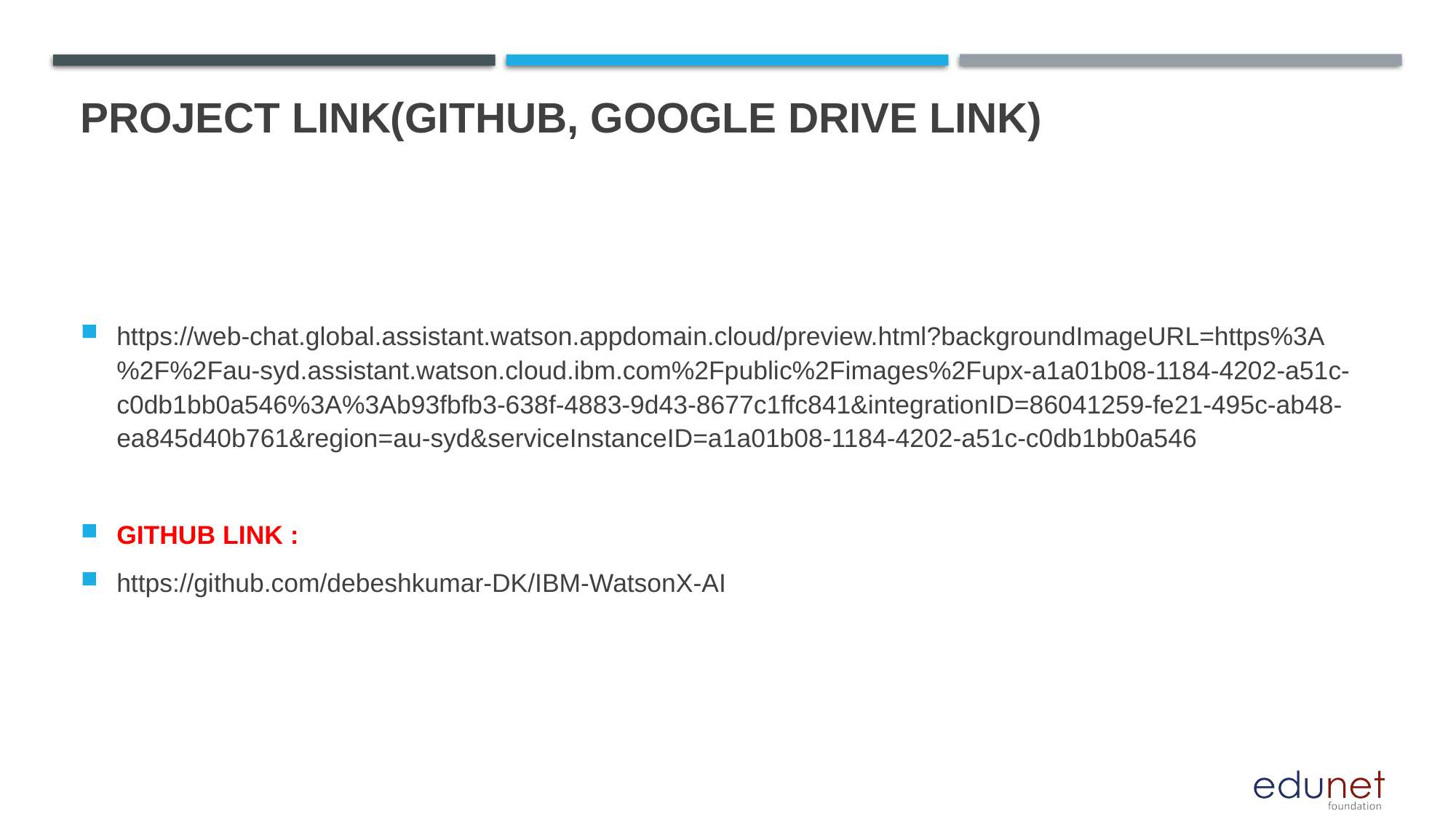

# Project Link(GitHub, Google drive link)

https://web-chat.global.assistant.watson.appdomain.cloud/preview.html?backgroundImageURL=https%3A%2F%2Fau-syd.assistant.watson.cloud.ibm.com%2Fpublic%2Fimages%2Fupx-a1a01b08-1184-4202-a51c-c0db1bb0a546%3A%3Ab93fbfb3-638f-4883-9d43-8677c1ffc841&integrationID=86041259-fe21-495c-ab48-ea845d40b761&region=au-syd&serviceInstanceID=a1a01b08-1184-4202-a51c-c0db1bb0a546

GITHUB LINK :
https://github.com/debeshkumar-DK/IBM-WatsonX-AI